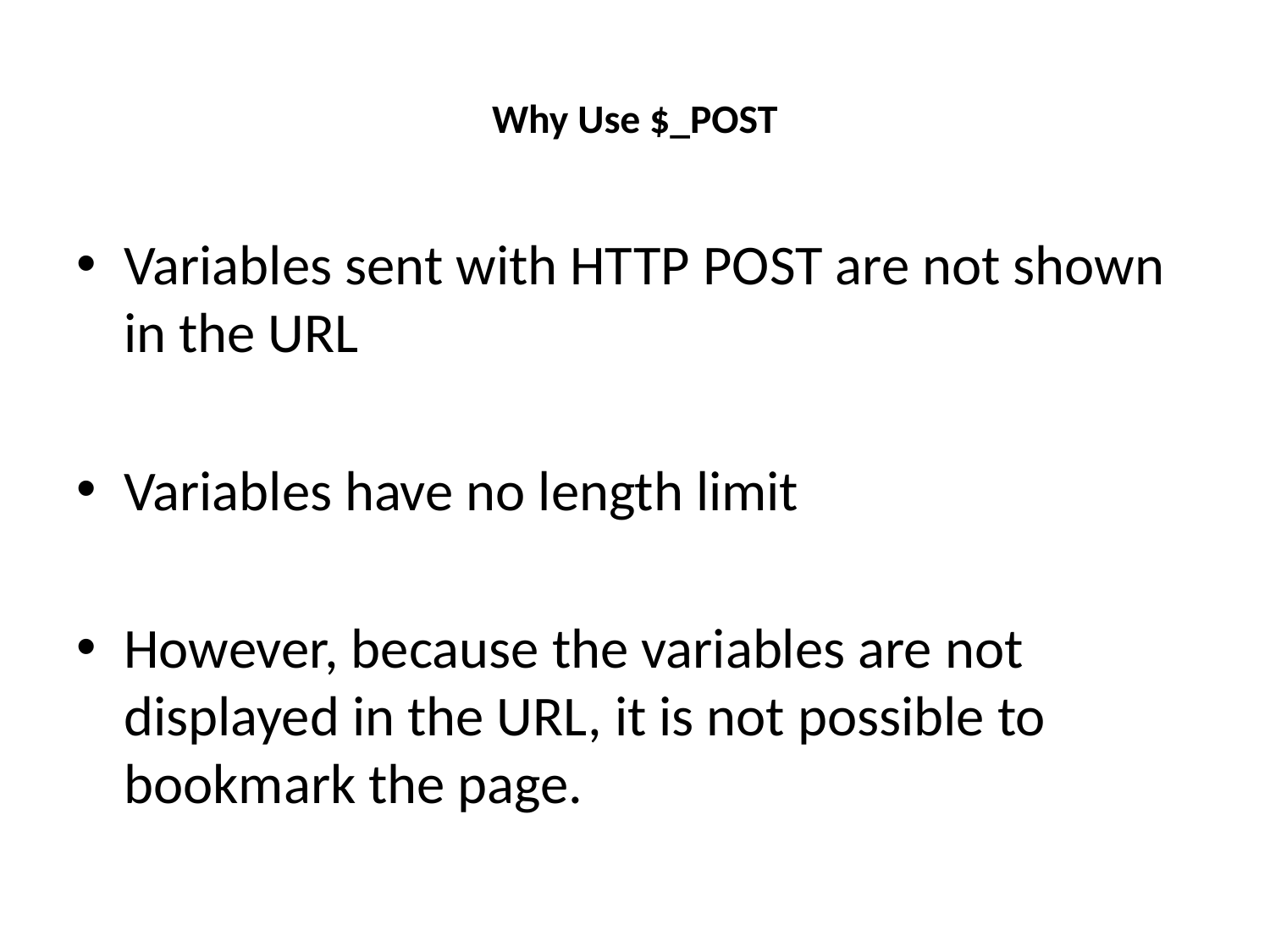

# Why Use $_POST
Variables sent with HTTP POST are not shown in the URL

Variables have no length limit

However, because the variables are not displayed in the URL, it is not possible to bookmark the page.